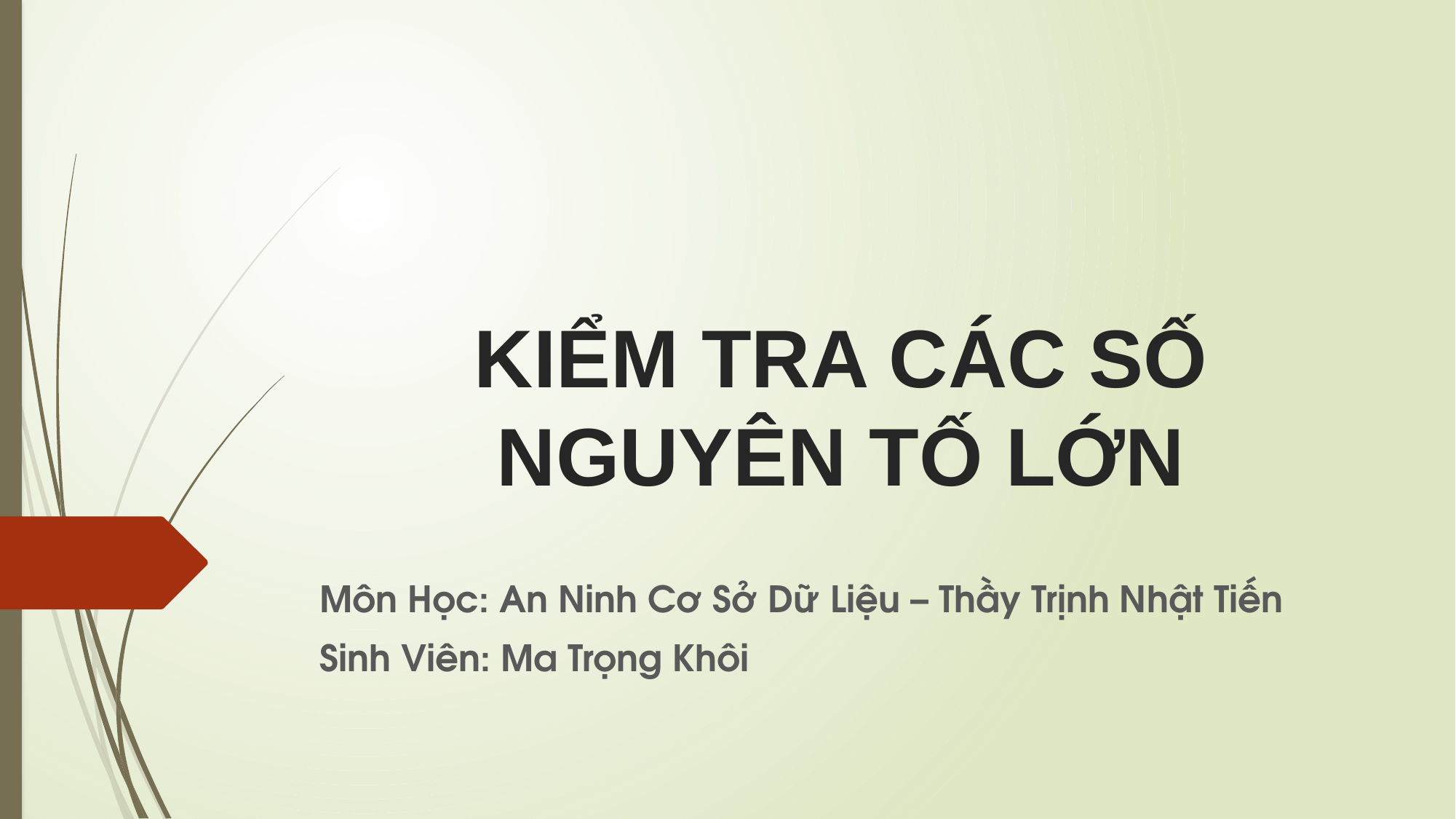

# KIỂM TRA CÁC SỐ NGUYÊN TỐ LỚN
Môn Học: An Ninh Cơ Sở Dữ Liệu – Thầy Trịnh Nhật Tiến
Sinh Viên: Ma Trọng Khôi